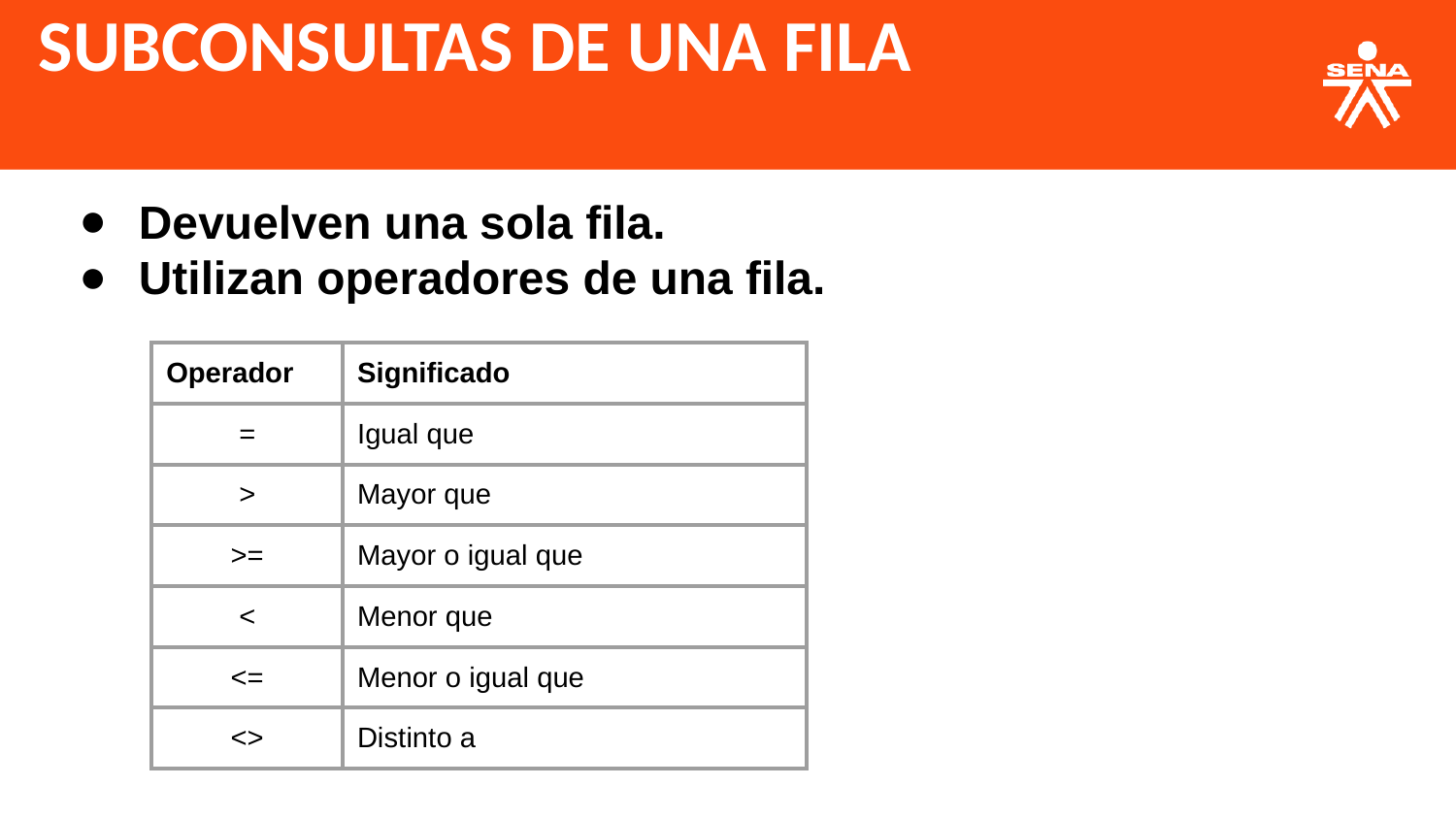

SUBCONSULTAS DE UNA FILA

Devuelven una sola fila.
Utilizan operadores de una fila.

| Operador | Significado |
| --- | --- |
| = | Igual que |
| > | Mayor que |
| >= | Mayor o igual que |
| < | Menor que |
| <= | Menor o igual que |
| <> | Distinto a |